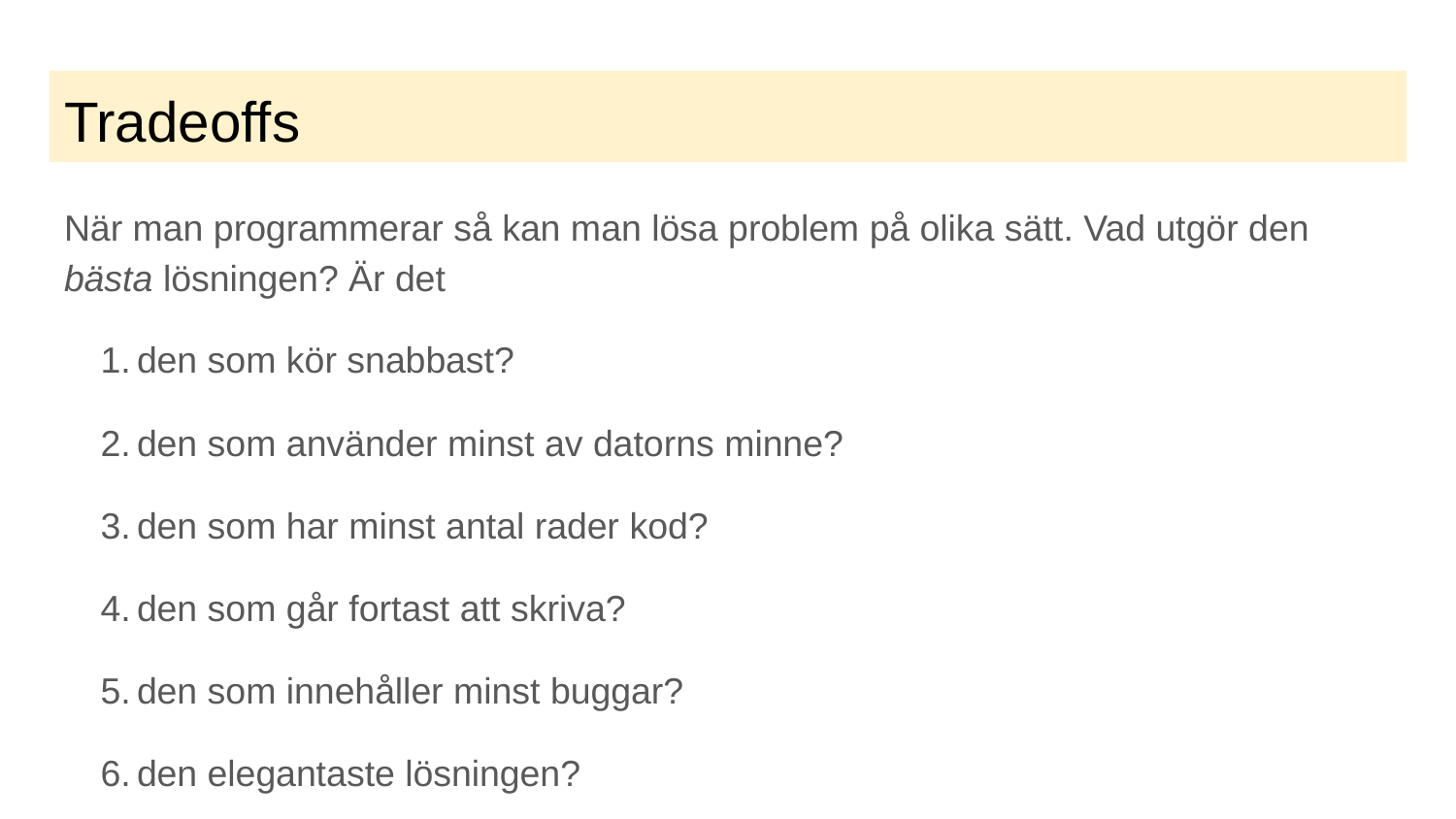

# Tradeoffs
När man programmerar så kan man lösa problem på olika sätt. Vad utgör den bästa lösningen? Är det
den som kör snabbast?
den som använder minst av datorns minne?
den som har minst antal rader kod?
den som går fortast att skriva?
den som innehåller minst buggar?
den elegantaste lösningen?
Diskutera:	Vilket tycker ni är viktigast?
			Vad tror ni er framtida arbetsgivare tycker?